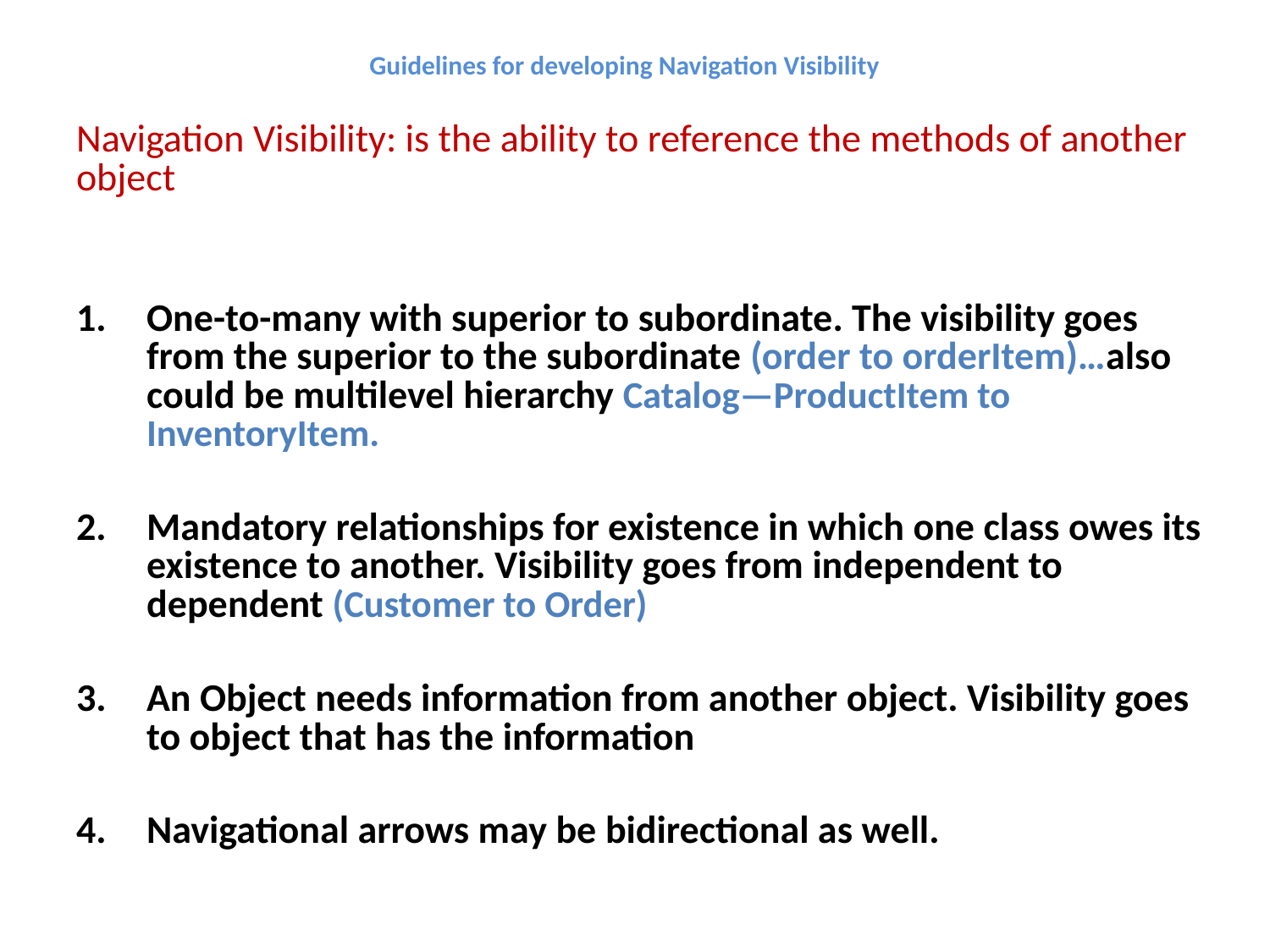

# Guidelines for developing Navigation Visibility
Navigation Visibility: is the ability to reference the methods of another object

One-to-many with superior to subordinate. The visibility goes from the superior to the subordinate (order to orderItem)…also could be multilevel hierarchy Catalog—ProductItem to InventoryItem.

Mandatory relationships for existence in which one class owes its existence to another. Visibility goes from independent to dependent (Customer to Order)

An Object needs information from another object. Visibility goes to object that has the information

Navigational arrows may be bidirectional as well.